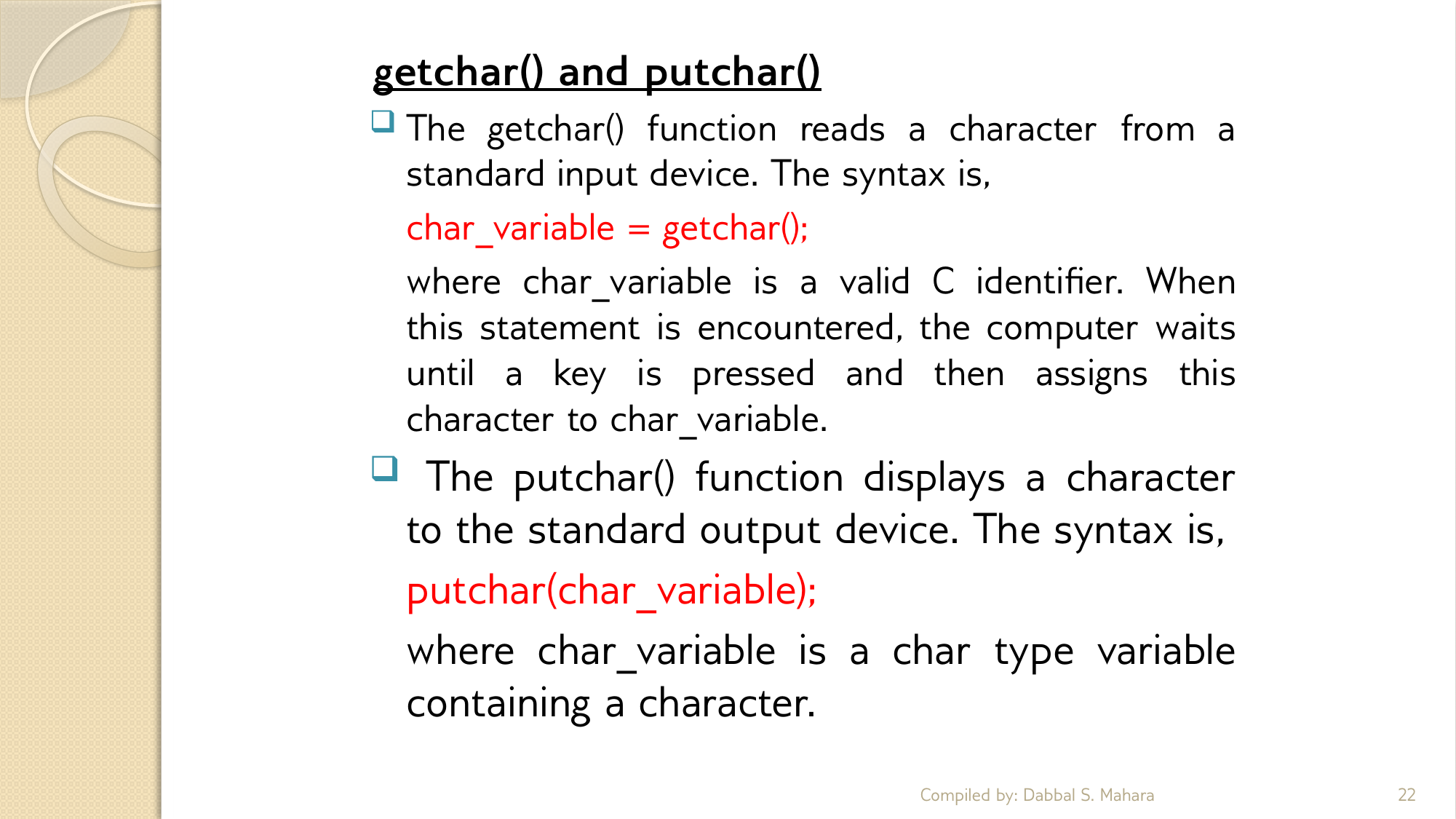

getchar() and putchar()
The getchar() function reads a character from a standard input device. The syntax is,
		char_variable = getchar();
			where char_variable is a valid C identifier. When this statement is encountered, the computer waits until a key is pressed and then assigns this character to char_variable.
 The putchar() function displays a character to the standard output device. The syntax is,
		putchar(char_variable);
	where char_variable is a char type variable containing a character.
Compiled by: Dabbal S. Mahara
22